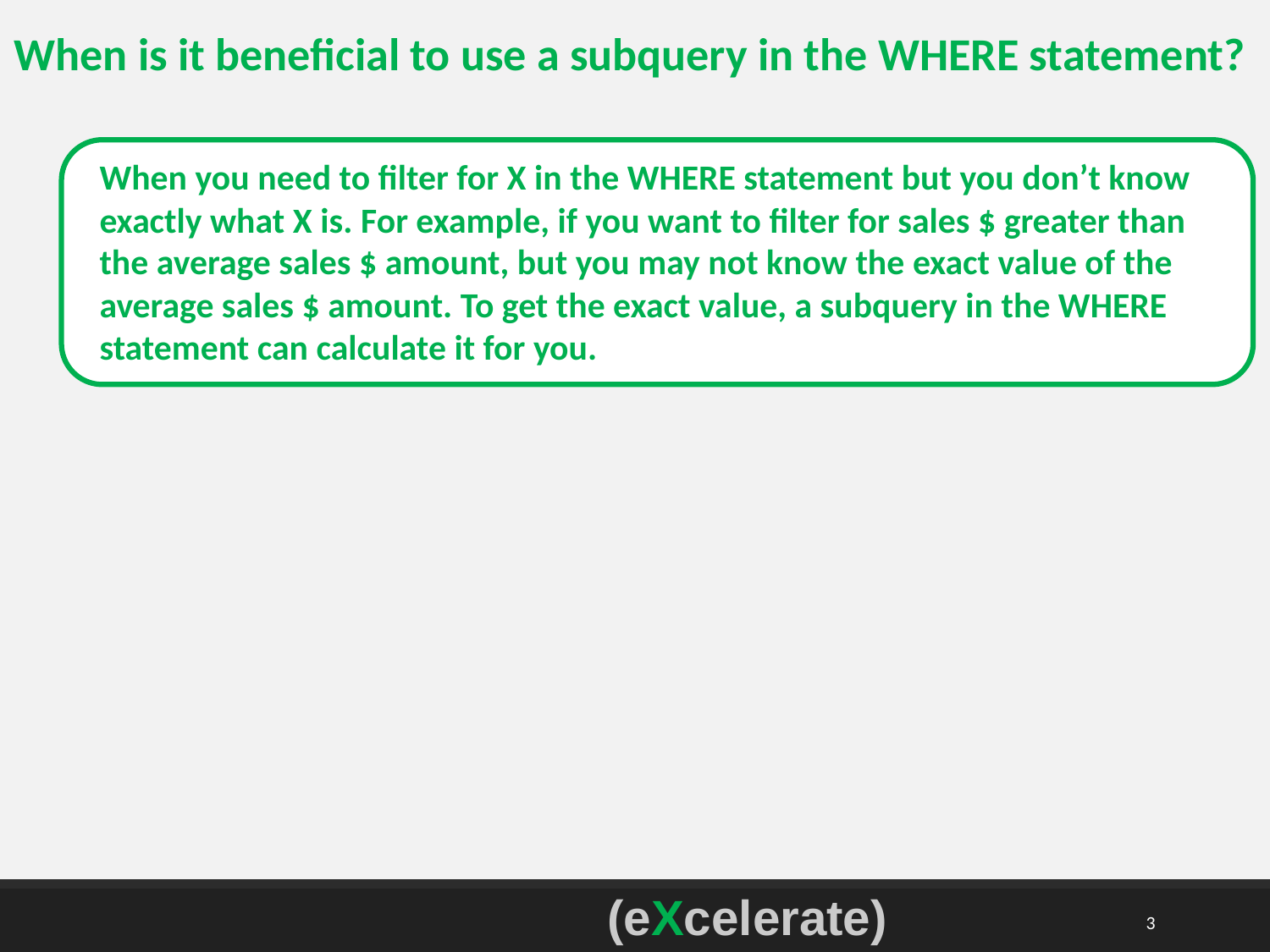

When is it beneficial to use a subquery in the WHERE statement?

When you need to filter for X in the WHERE statement but you don’t know exactly what X is. For example, if you want to filter for sales $ greater than the average sales $ amount, but you may not know the exact value of the average sales $ amount. To get the exact value, a subquery in the WHERE statement can calculate it for you.
(eXcelerate)
3